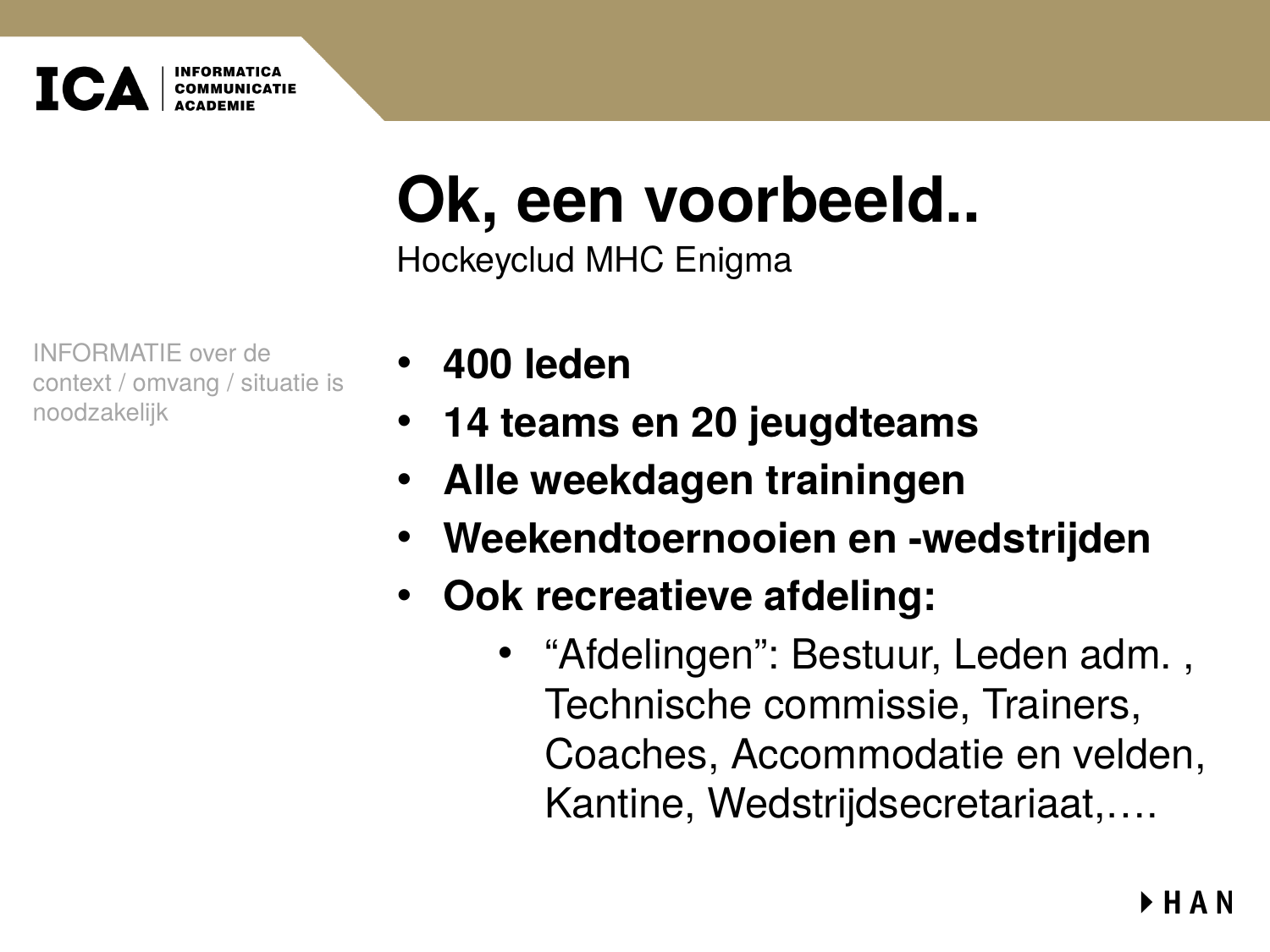

# Ok, een voorbeeld..
Hockeyclud MHC Enigma
INFORMATIE over de context / omvang / situatie is noodzakelijk
400 leden
14 teams en 20 jeugdteams
Alle weekdagen trainingen
Weekendtoernooien en -wedstrijden
Ook recreatieve afdeling:
“Afdelingen”: Bestuur, Leden adm. , Technische commissie, Trainers, Coaches, Accommodatie en velden, Kantine, Wedstrijdsecretariaat,….